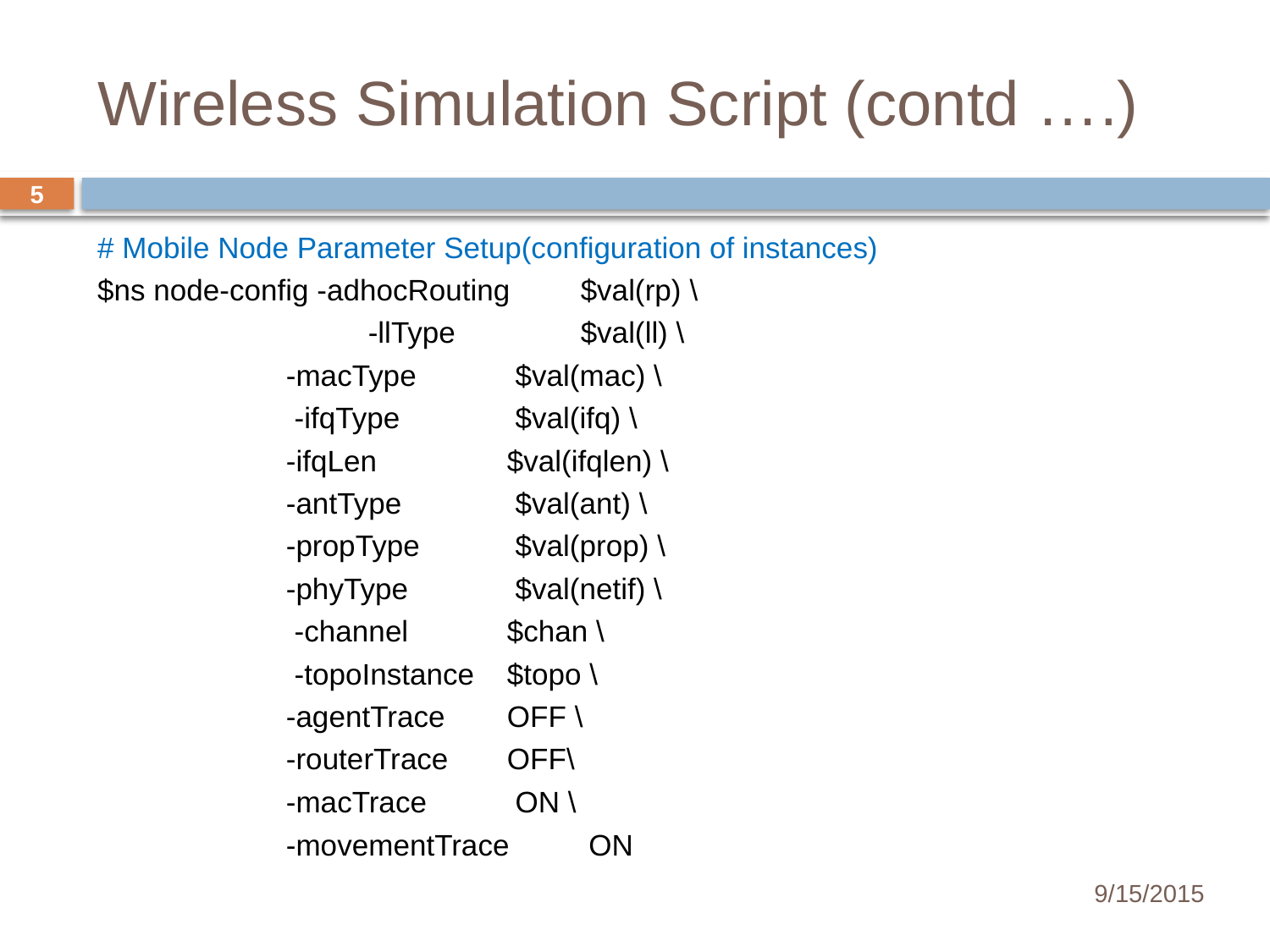

# Wireless Simulation Script (contd ….)
5
# Mobile Node Parameter Setup(configuration of instances)
$ns node-config -adhocRouting  	$val(rp) \
              	 	 -llType        	$val(ll) \
                	-macType    	 $val(mac) \
               	 -ifqType      	 $val(ifq) \
                	-ifqLen        	$val(ifqlen) \
                	-antType      	 $val(ant) \
                	-propType     	 $val(prop) \
                	-phyType      	 $val(netif) \
               	 -channel       	$chan \
               	 -topoInstance  	$topo \
                	-agentTrace    	OFF \
                	-routerTrace   	OFF\
                	-macTrace     	 ON \
                	-movementTrace 	 ON
9/15/2015